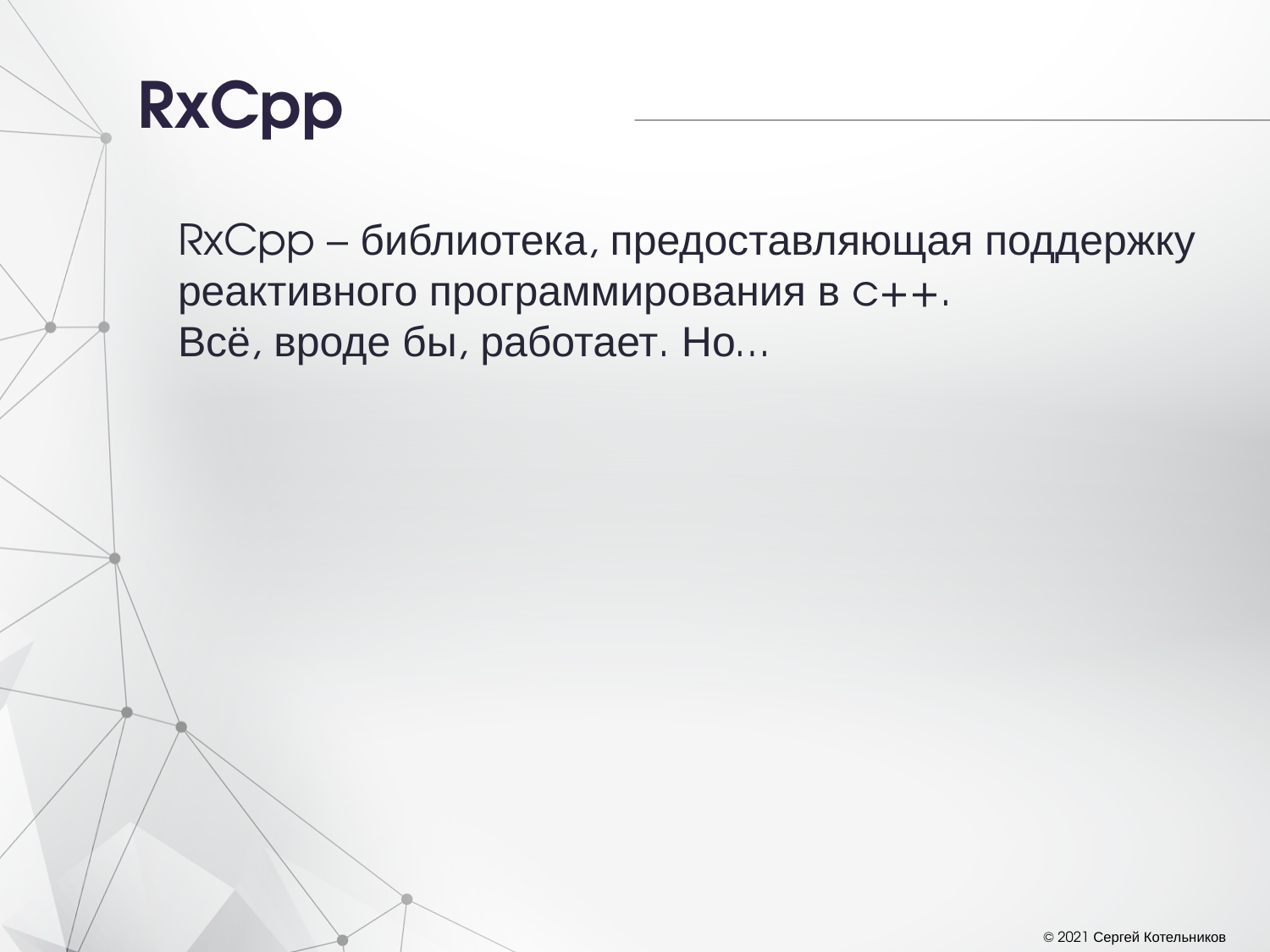

# RxCpp
RxCpp – библиотека, предоставляющая поддержку реактивного программирования в c++.
Всё, вроде бы, работает. Но…
© 2021 Сергей Котельников